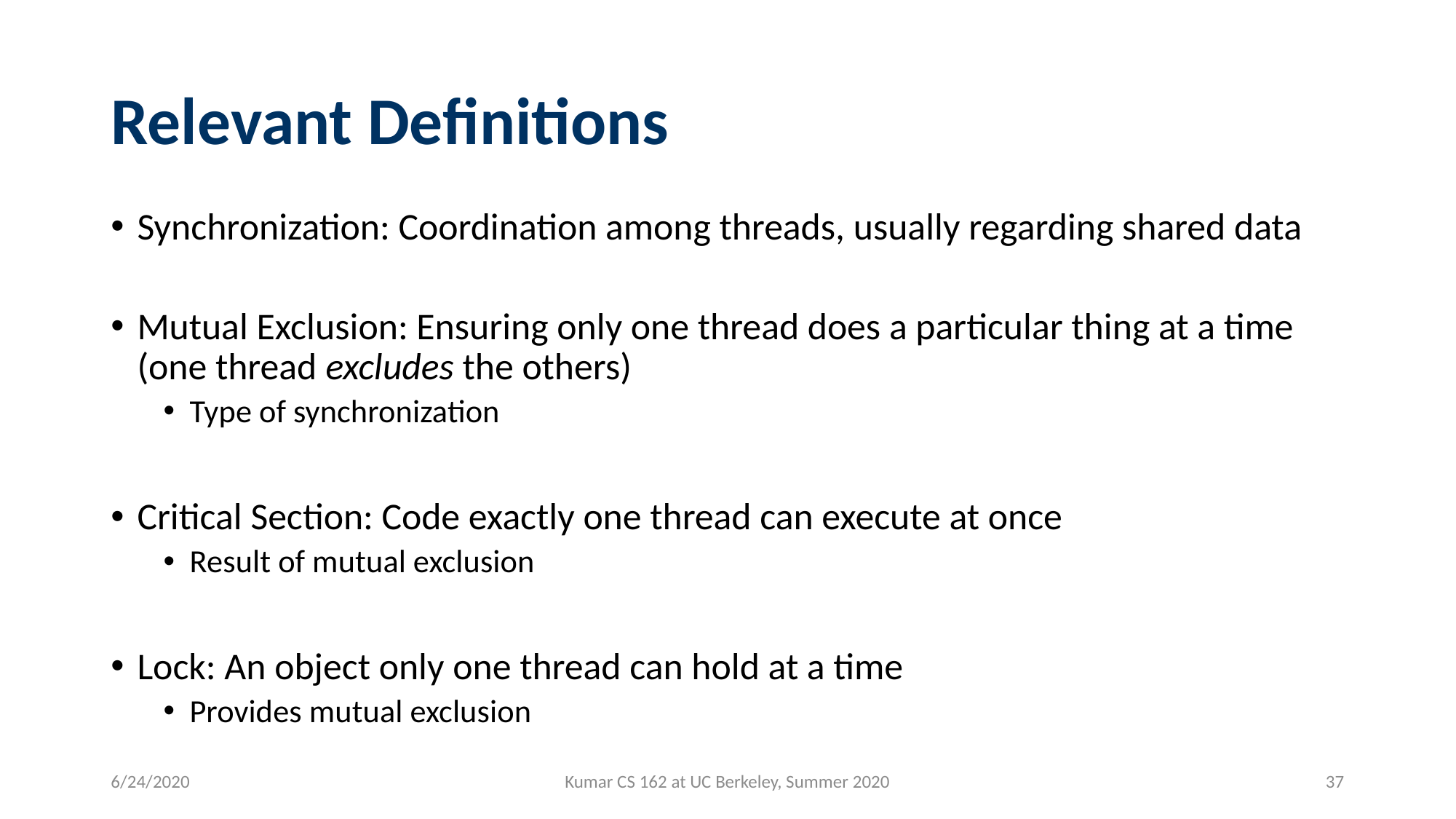

# Relevant Definitions
Synchronization: Coordination among threads, usually regarding shared data
Mutual Exclusion: Ensuring only one thread does a particular thing at a time (one thread excludes the others)
Type of synchronization

Critical Section: Code exactly one thread can execute at once
Result of mutual exclusion

Lock: An object only one thread can hold at a time
Provides mutual exclusion
6/24/2020
Kumar CS 162 at UC Berkeley, Summer 2020
37